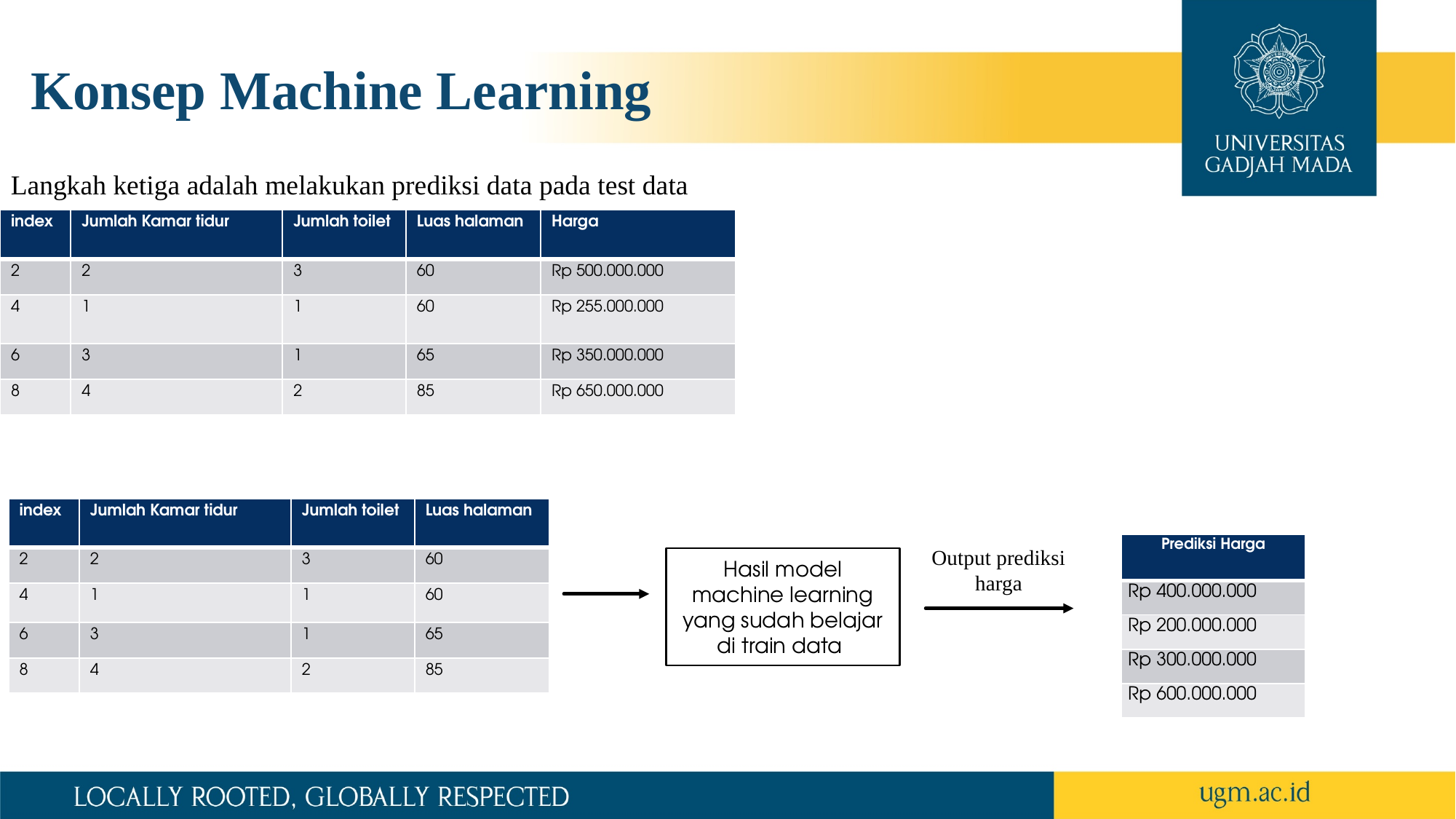

# Konsep Machine Learning
Langkah ketiga adalah melakukan prediksi data pada test data
| index | Jumlah Kamar tidur | Jumlah toilet | Luas halaman | Harga |
| --- | --- | --- | --- | --- |
| 2 | 2 | 3 | 60 | Rp 500.000.000 |
| 4 | 1 | 1 | 60 | Rp 255.000.000 |
| 6 | 3 | 1 | 65 | Rp 350.000.000 |
| 8 | 4 | 2 | 85 | Rp 650.000.000 |
| index | Jumlah Kamar tidur | Jumlah toilet | Luas halaman |
| --- | --- | --- | --- |
| 2 | 2 | 3 | 60 |
| 4 | 1 | 1 | 60 |
| 6 | 3 | 1 | 65 |
| 8 | 4 | 2 | 85 |
| Prediksi Harga |
| --- |
| Rp 400.000.000 |
| Rp 200.000.000 |
| Rp 300.000.000 |
| Rp 600.000.000 |
Output prediksi harga
Hasil model machine learning yang sudah belajar di train data